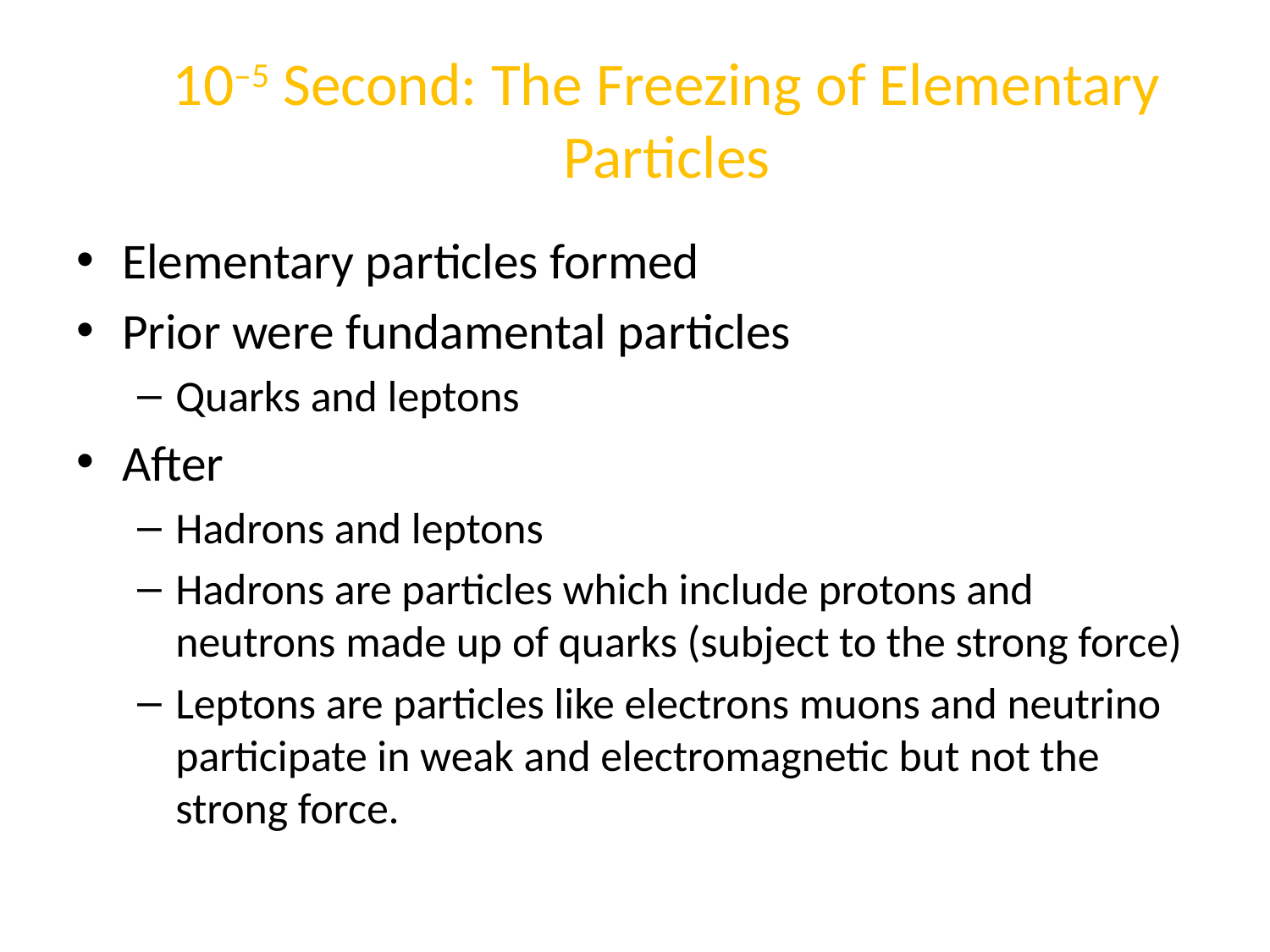

# 10–5 Second: The Freezing of Elementary Particles
Elementary particles formed
Prior were fundamental particles
Quarks and leptons
After
Hadrons and leptons
Hadrons are particles which include protons and neutrons made up of quarks (subject to the strong force)
Leptons are particles like electrons muons and neutrino participate in weak and electromagnetic but not the strong force.